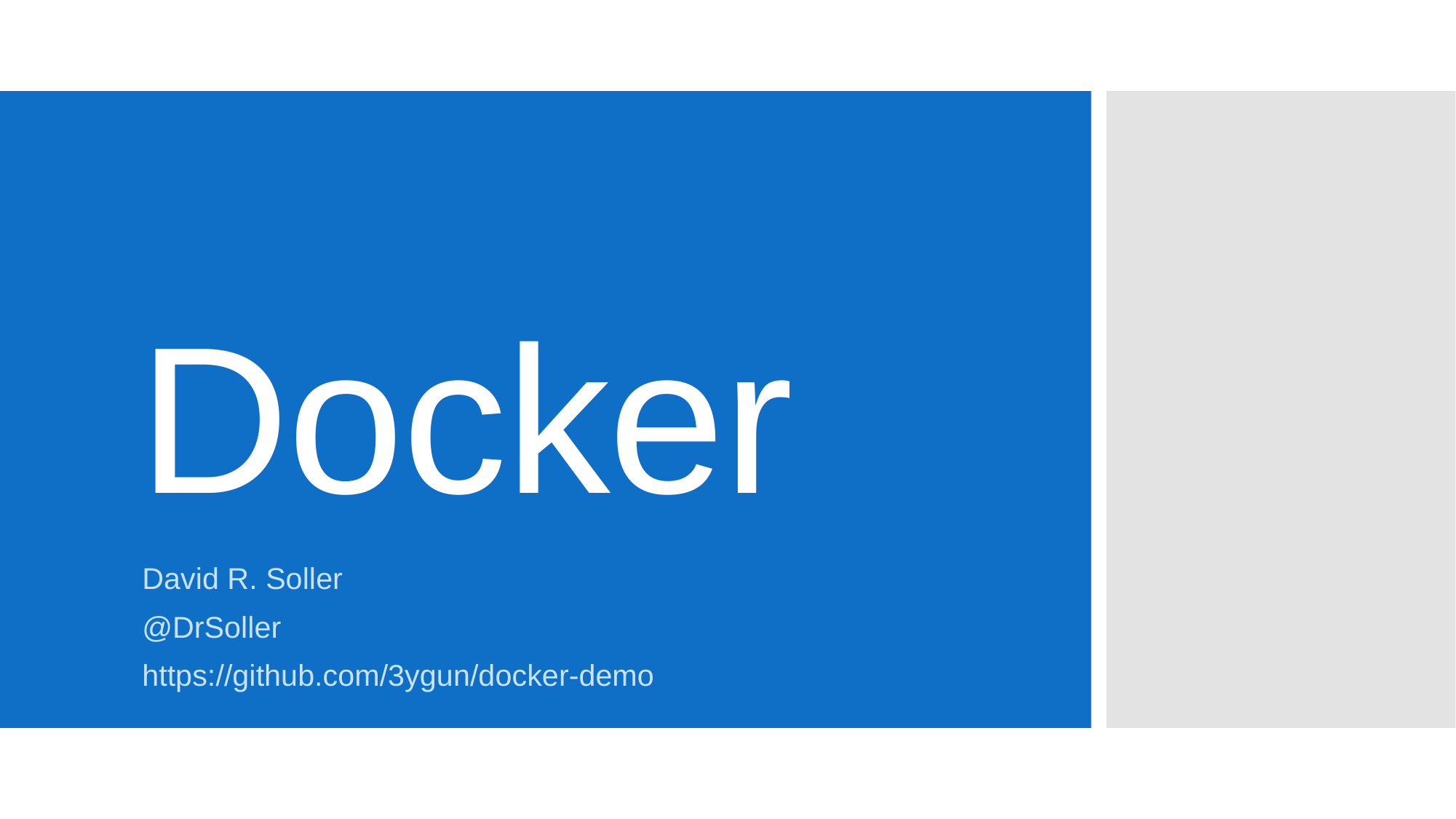

# Docker
David R. Soller
@DrSoller
https://github.com/3ygun/docker-demo